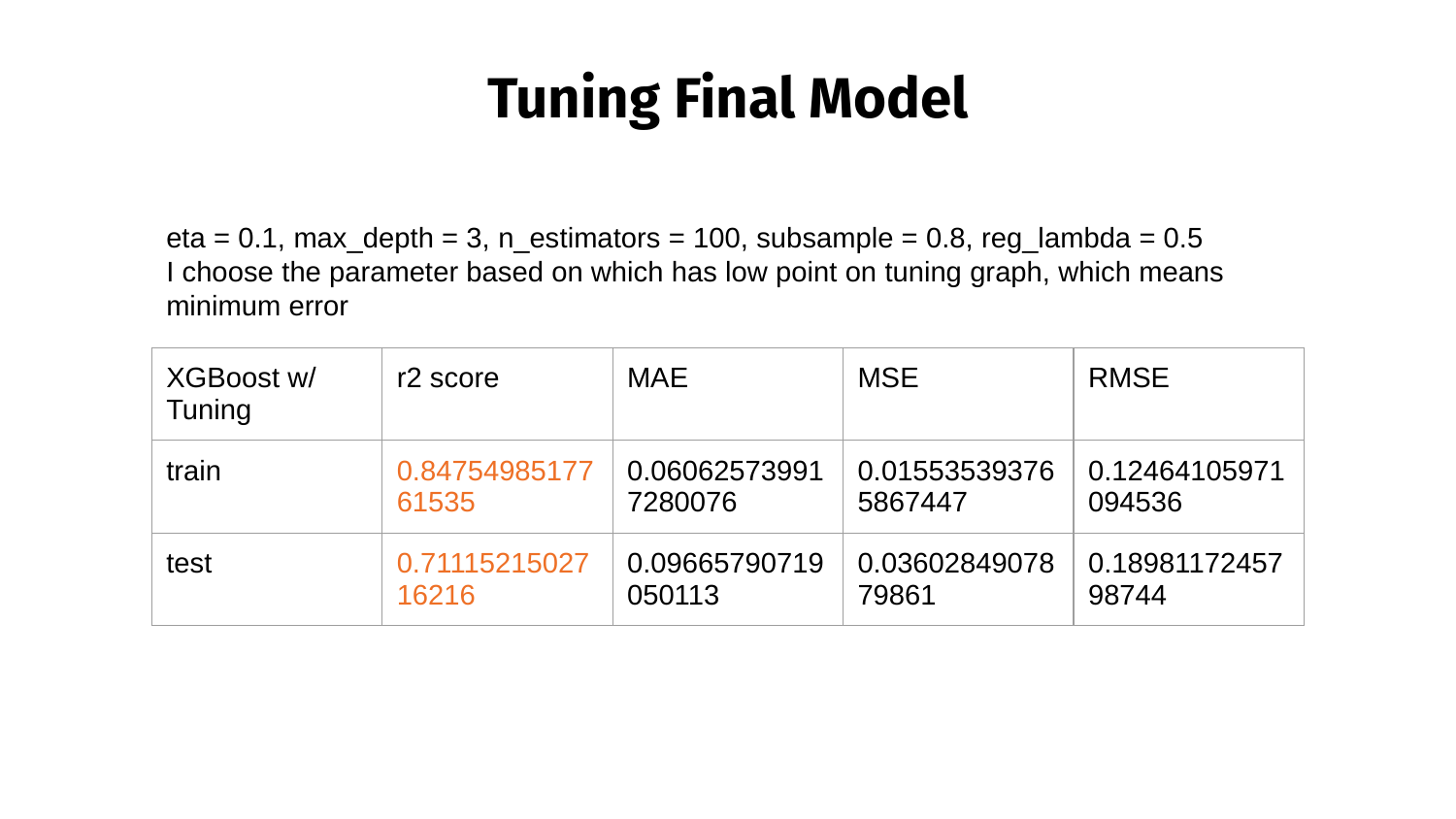

# Tuning Final Model
eta = 0.1, max_depth = 3, n_estimators = 100, subsample = 0.8, reg_lambda = 0.5
I choose the parameter based on which has low point on tuning graph, which means minimum error
| XGBoost w/ Tuning | r2 score | MAE | MSE | RMSE |
| --- | --- | --- | --- | --- |
| train | 0.8475498517761535 | 0.060625739917280076 | 0.015535393765867447 | 0.12464105971094536 |
| test | 0.7111521502716216 | 0.09665790719050113 | 0.0360284907879861 | 0.1898117245798744 |